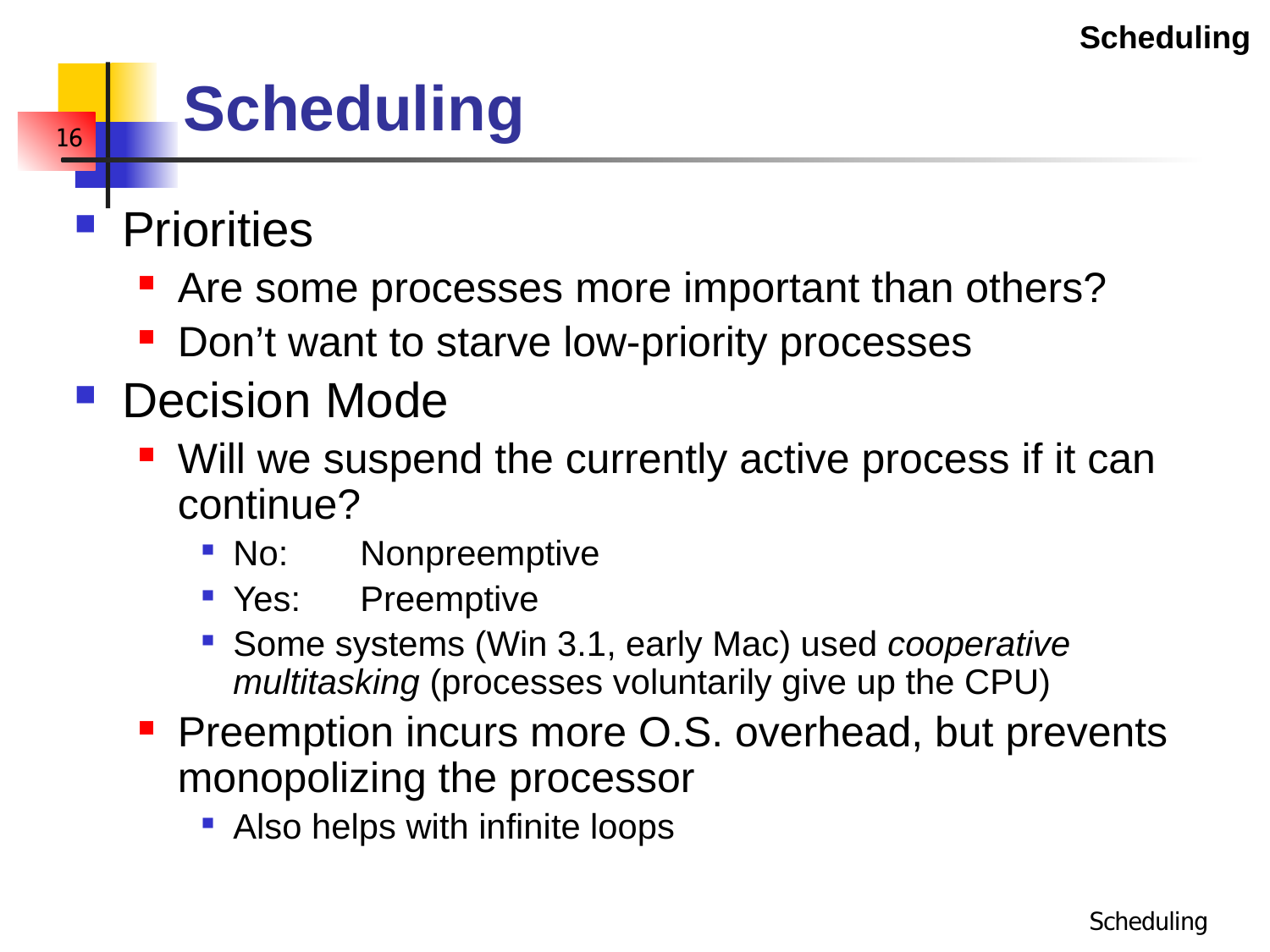

Scheduling
# Scheduling
Priorities
Are some processes more important than others?
Don’t want to starve low-priority processes
Decision Mode
Will we suspend the currently active process if it can continue?
No:	Nonpreemptive
Yes:	Preemptive
Some systems (Win 3.1, early Mac) used cooperative multitasking (processes voluntarily give up the CPU)
Preemption incurs more O.S. overhead, but prevents monopolizing the processor
Also helps with infinite loops
Scheduling